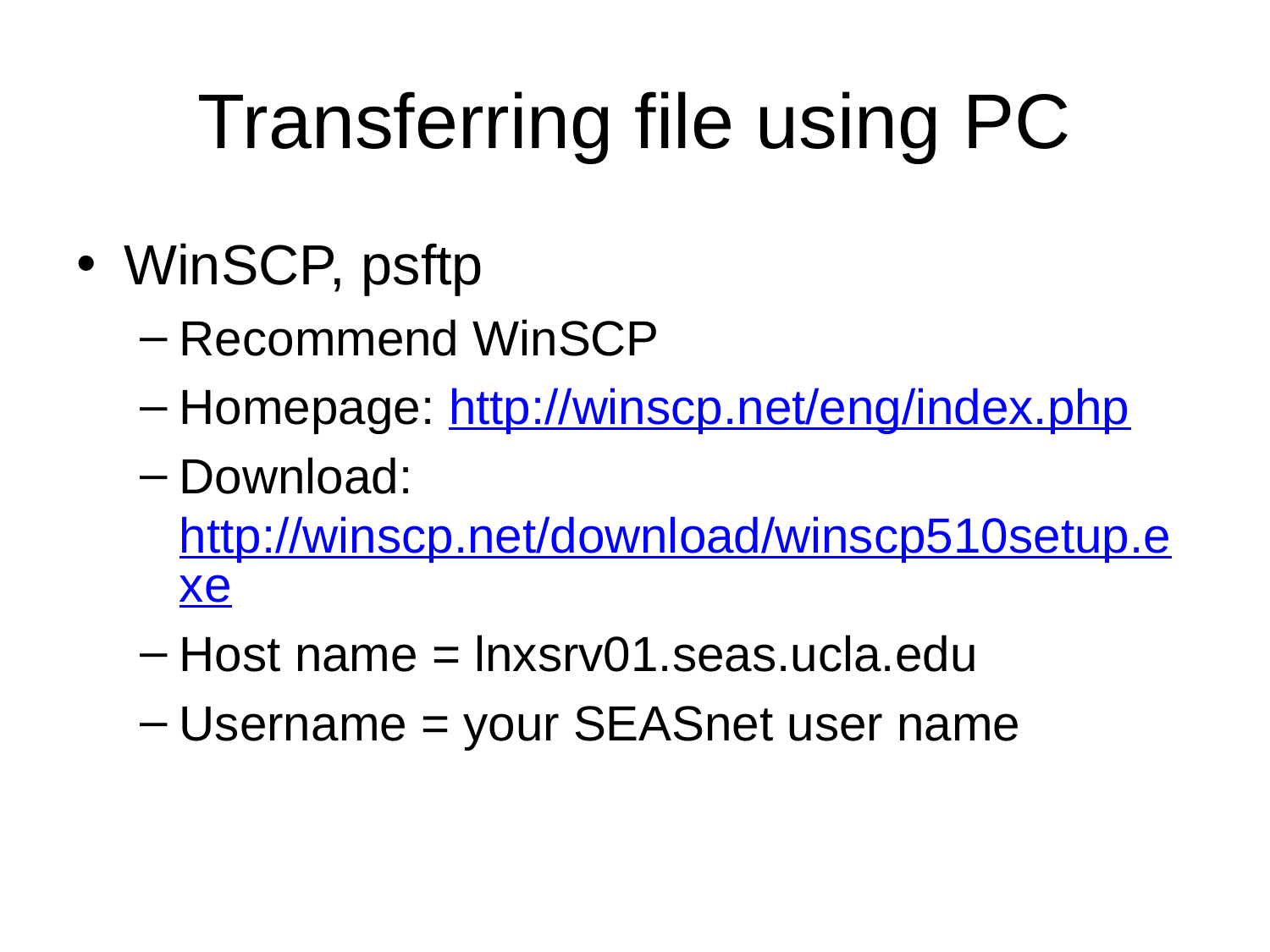

# Transferring file using PC
WinSCP, psftp
Recommend WinSCP
Homepage: http://winscp.net/eng/index.php
Download: http://winscp.net/download/winscp510setup.exe
Host name = lnxsrv01.seas.ucla.edu
Username = your SEASnet user name